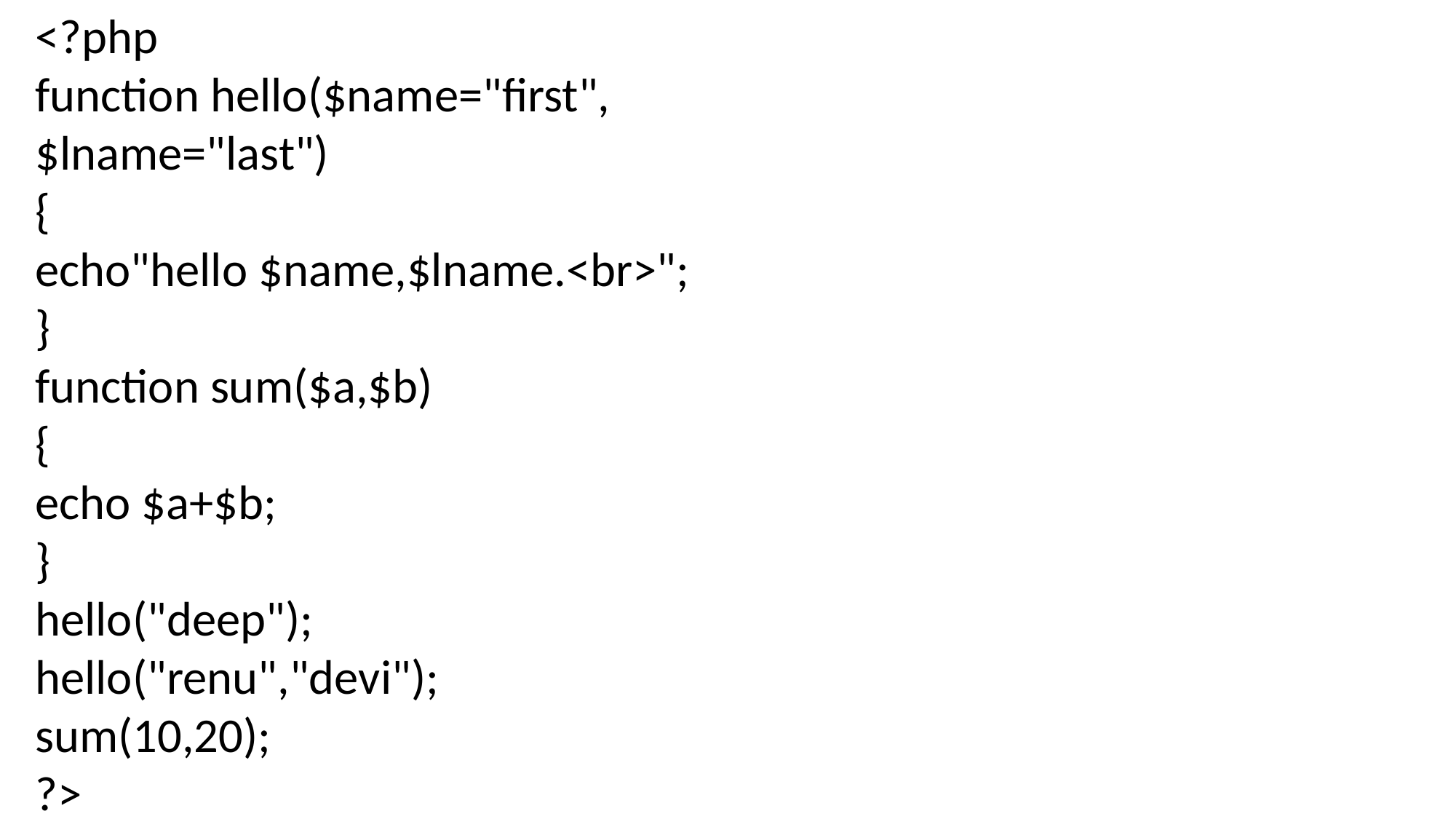

<?php
function hello($name="first",$lname="last")
{
echo"hello $name,$lname.<br>";
}
function sum($a,$b)
{
echo $a+$b;
}
hello("deep");
hello("renu","devi");
sum(10,20);
?>